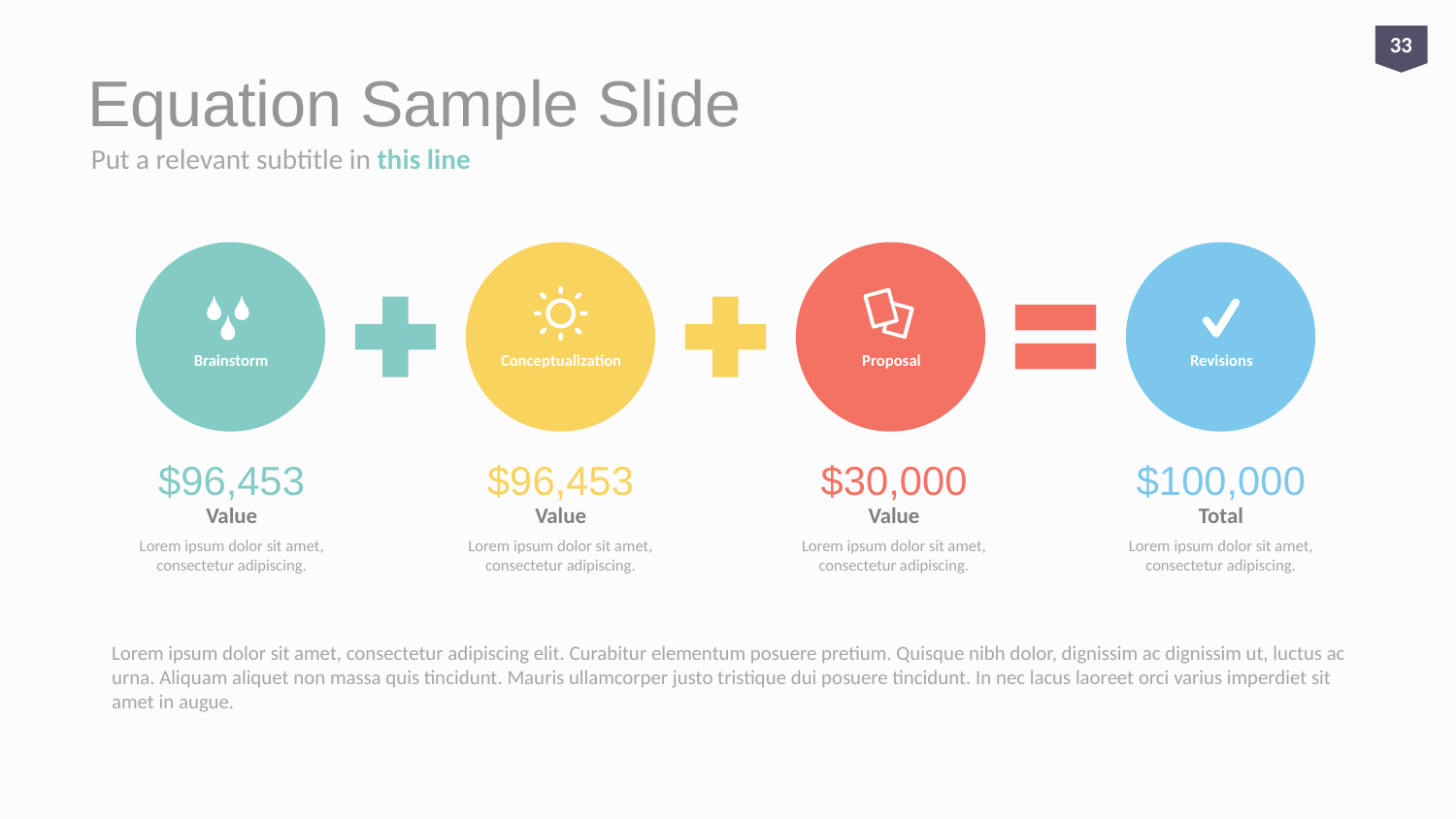

33
# Equation Sample Slide

Brainstorm

Conceptualization

Proposal

Revisions
Put a relevant subtitle in this line

$96,453
Value
Lorem ipsum dolor sit amet, consectetur adipiscing.
$96,453
Value
Lorem ipsum dolor sit amet, consectetur adipiscing.
$30,000
Value
Lorem ipsum dolor sit amet, consectetur adipiscing.
$100,000
Total
Lorem ipsum dolor sit amet, consectetur adipiscing.
Lorem ipsum dolor sit amet, consectetur adipiscing elit. Curabitur elementum posuere pretium. Quisque nibh dolor, dignissim ac dignissim ut, luctus ac urna. Aliquam aliquet non massa quis tincidunt. Mauris ullamcorper justo tristique dui posuere tincidunt. In nec lacus laoreet orci varius imperdiet sit amet in augue.